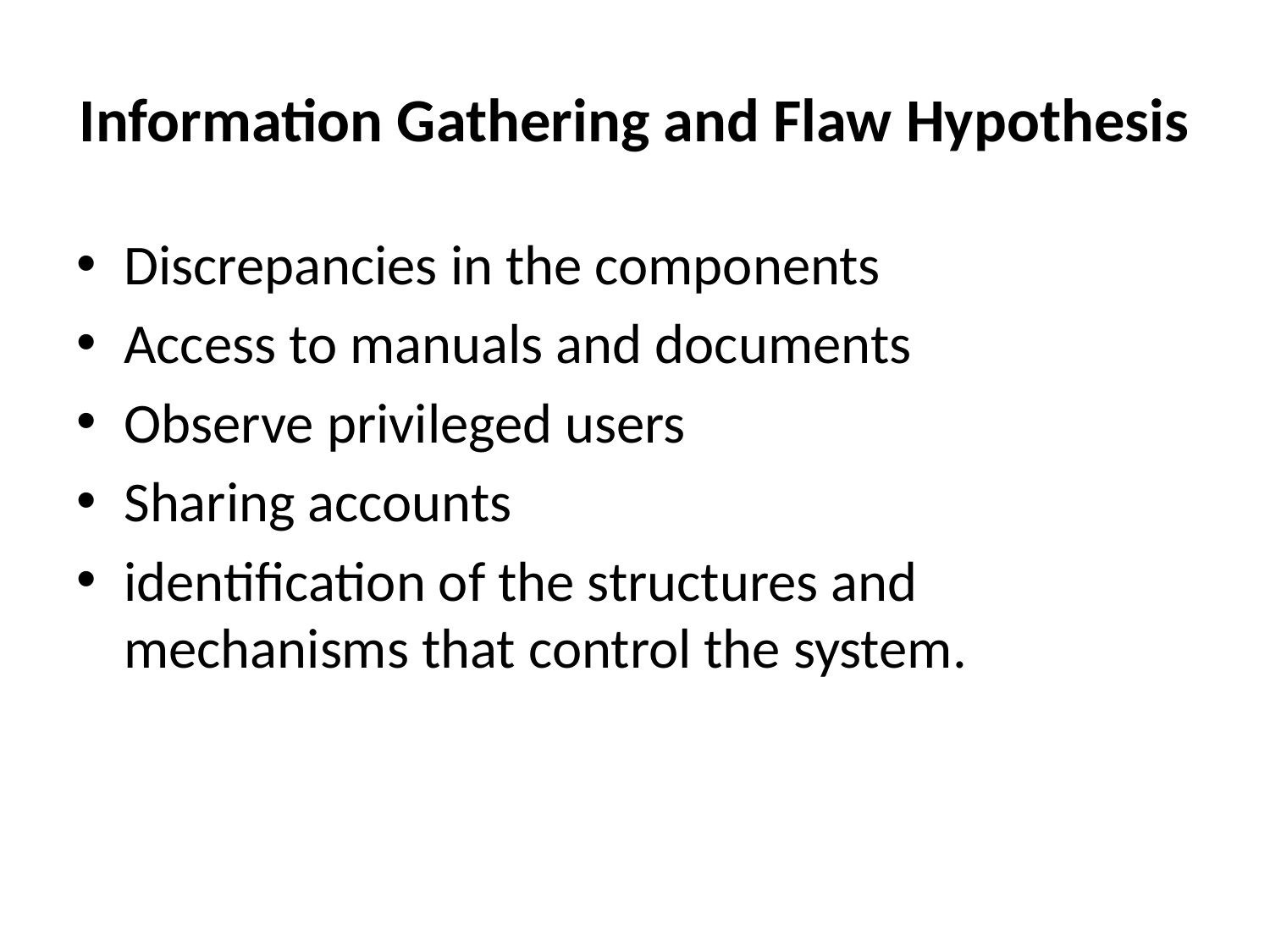

# Information Gathering and Flaw Hypothesis
Discrepancies in the components
Access to manuals and documents
Observe privileged users
Sharing accounts
identification of the structures and mechanisms that control the system.